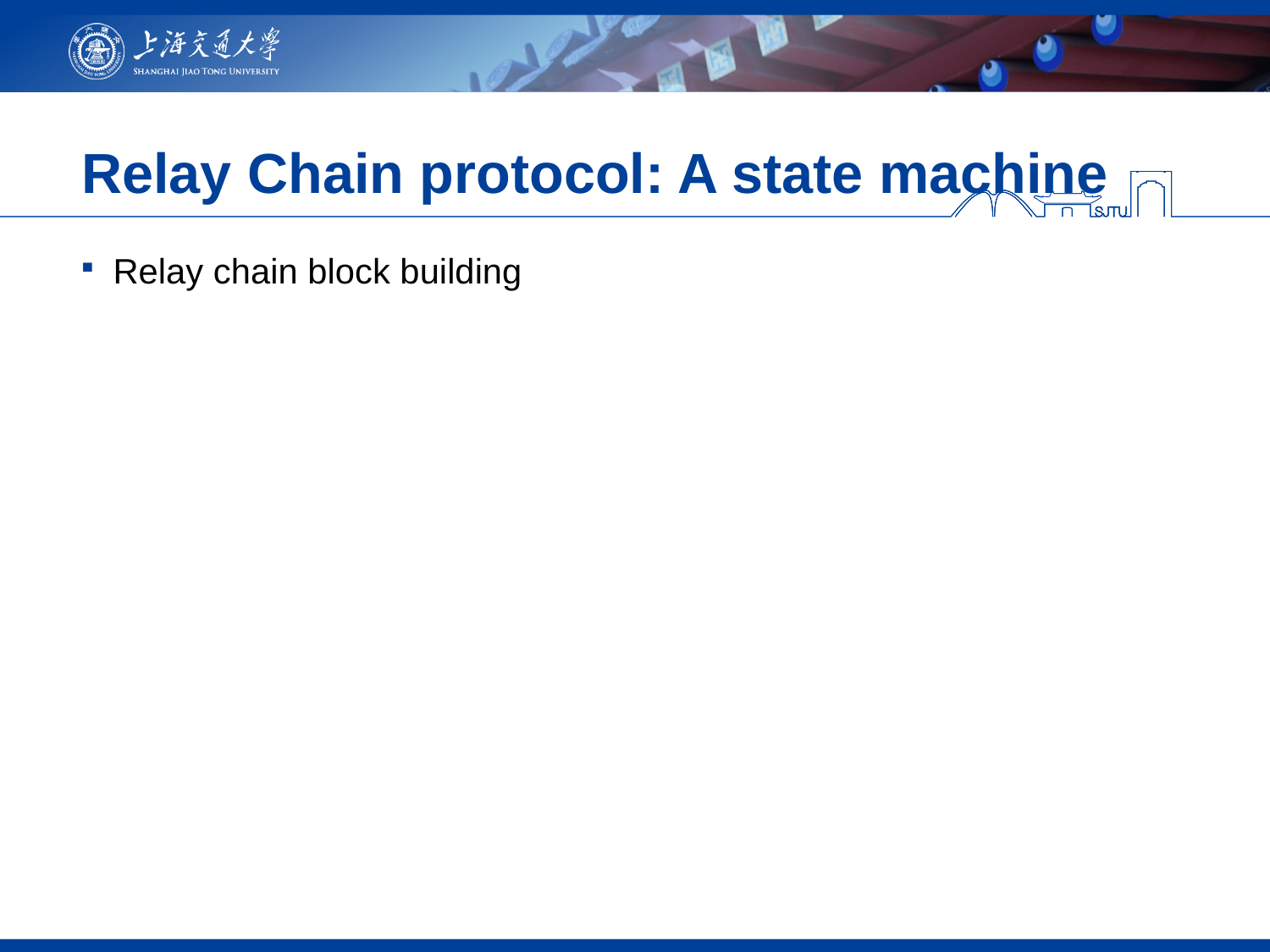

# Relay Chain protocol: A state machine
Relay chain block building